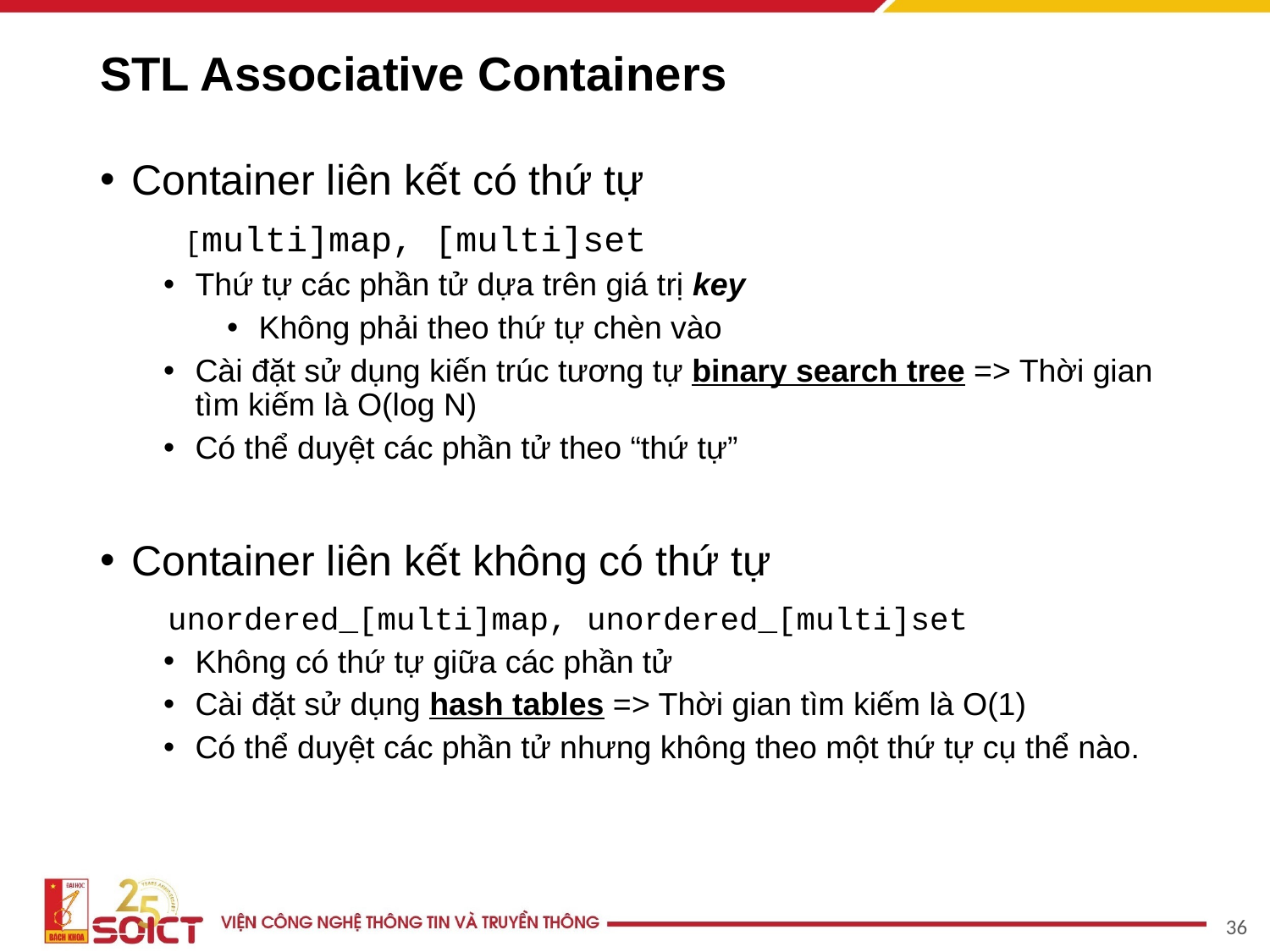

# STL Associative Containers
Container liên kết có thứ tự
     [multi]map, [multi]set
Thứ tự các phần tử dựa trên giá trị key
Không phải theo thứ tự chèn vào
Cài đặt sử dụng kiến trúc tương tự binary search tree => Thời gian tìm kiếm là O(log N)
Có thể duyệt các phần tử theo “thứ tự”

Container liên kết không có thứ tự
    unordered_[multi]map, unordered_[multi]set
Không có thứ tự giữa các phần tử
Cài đặt sử dụng hash tables => Thời gian tìm kiếm là O(1)
Có thể duyệt các phần tử nhưng không theo một thứ tự cụ thể nào.

36